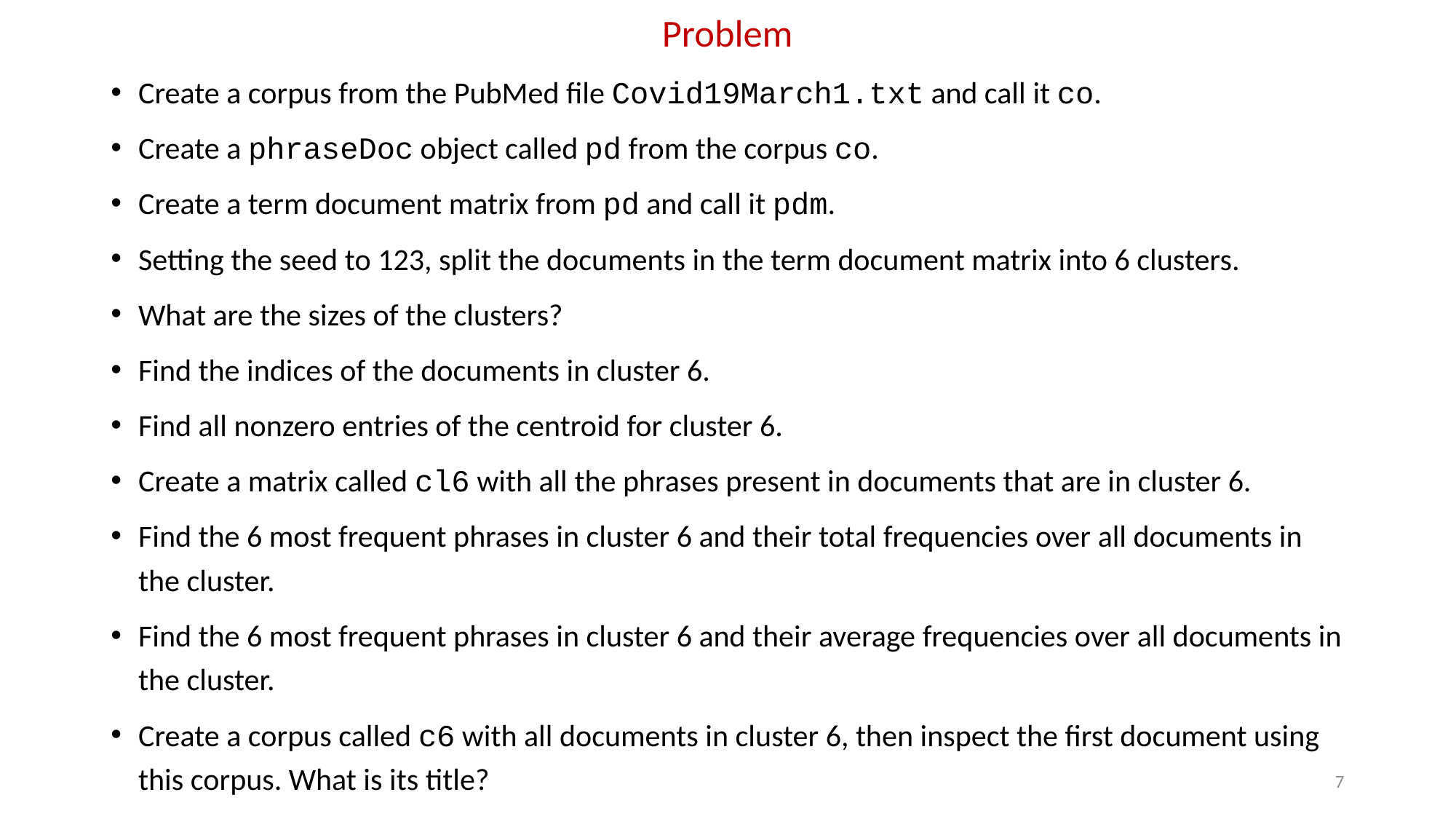

# Problem
Create a corpus from the PubMed file Covid19March1.txt and call it co.
Create a phraseDoc object called pd from the corpus co.
Create a term document matrix from pd and call it pdm.
Setting the seed to 123, split the documents in the term document matrix into 6 clusters.
What are the sizes of the clusters?
Find the indices of the documents in cluster 6.
Find all nonzero entries of the centroid for cluster 6.
Create a matrix called cl6 with all the phrases present in documents that are in cluster 6.
Find the 6 most frequent phrases in cluster 6 and their total frequencies over all documents in the cluster.
Find the 6 most frequent phrases in cluster 6 and their average frequencies over all documents in the cluster.
Create a corpus called c6 with all documents in cluster 6, then inspect the first document using this corpus. What is its title?

7